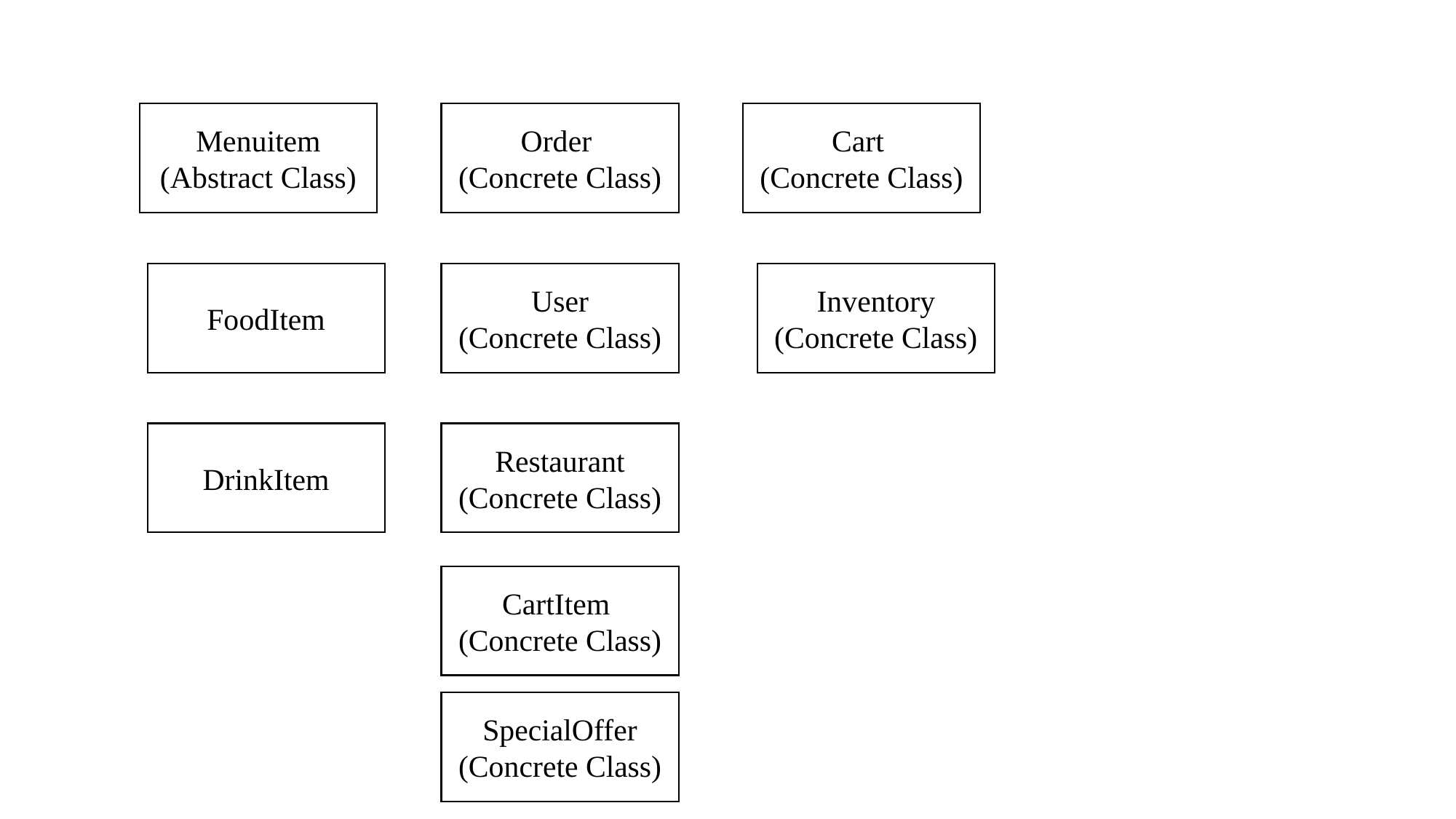

Menuitem (Abstract Class)
Order
(Concrete Class)
Cart
(Concrete Class)
FoodItem
User
(Concrete Class)
Inventory
(Concrete Class)
DrinkItem
Restaurant
(Concrete Class)
CartItem
(Concrete Class)
SpecialOffer
(Concrete Class)